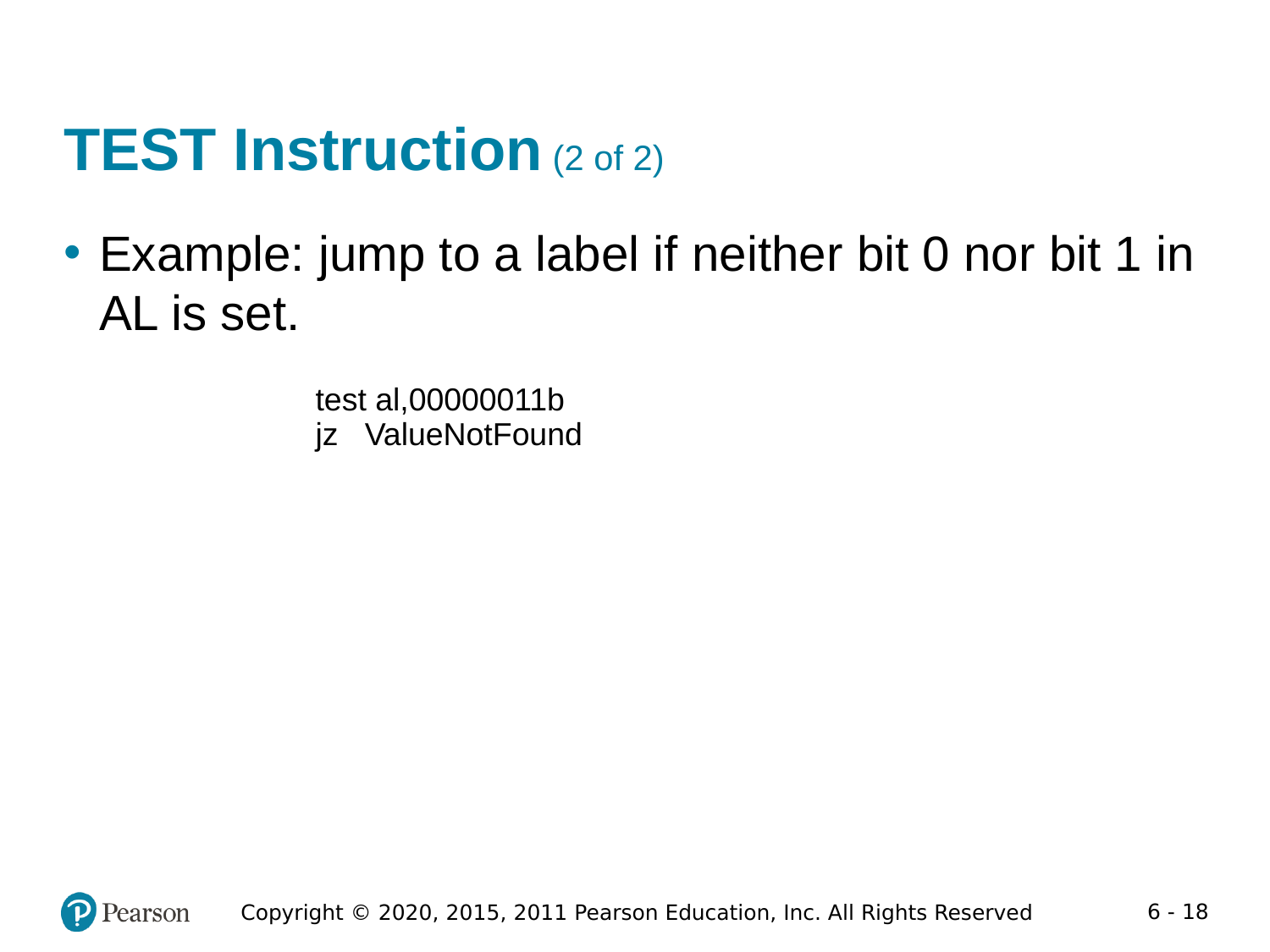

# TEST Instruction (2 of 2)
Example: jump to a label if neither bit 0 nor bit 1 in AL is set.
test al,00000011b
jz   ValueNotFound